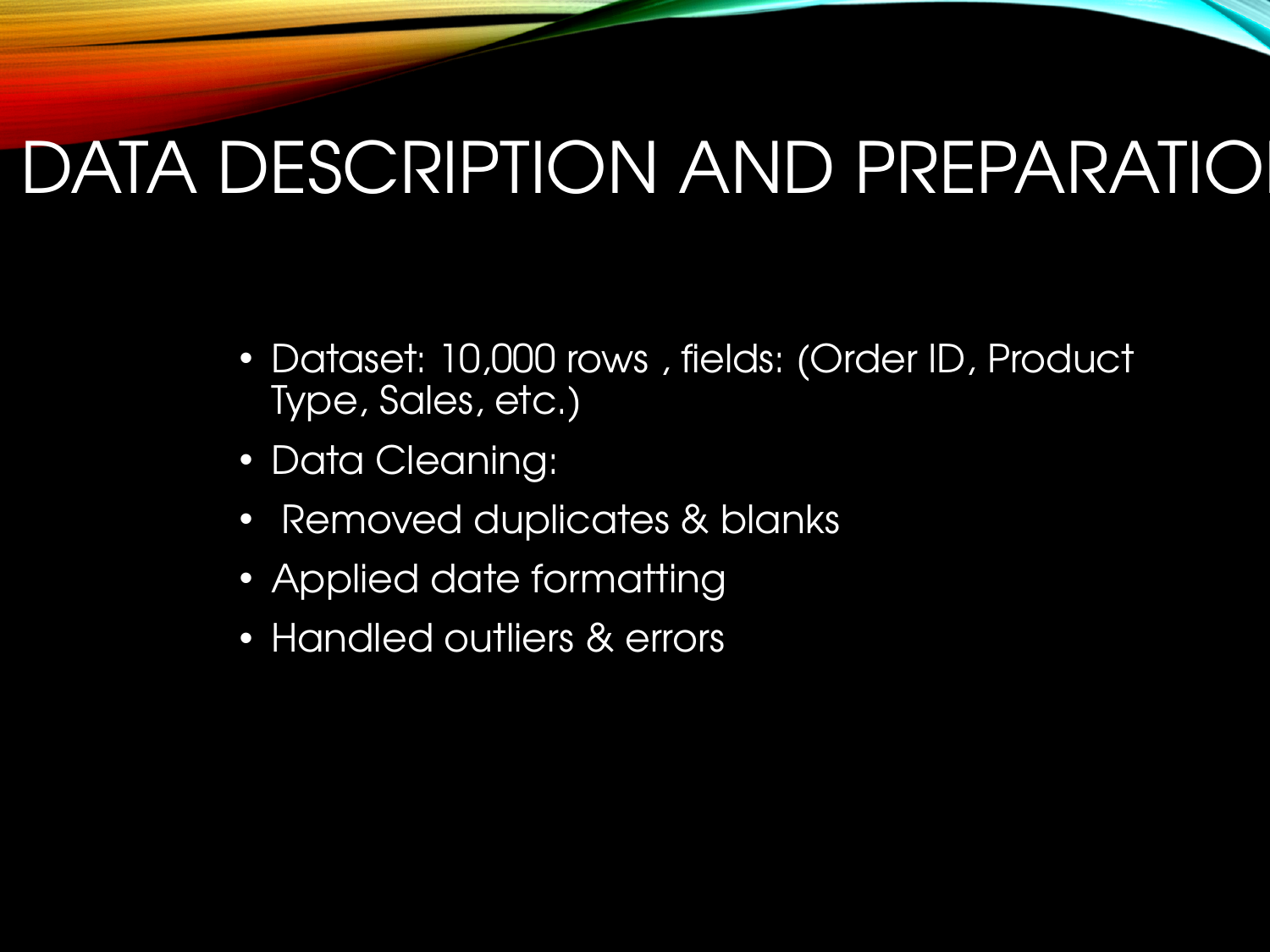

# Data Description and Preparation
Dataset: 10,000 rows , fields: (Order ID, Product Type, Sales, etc.)
Data Cleaning:
 Removed duplicates & blanks
Applied date formatting
Handled outliers & errors